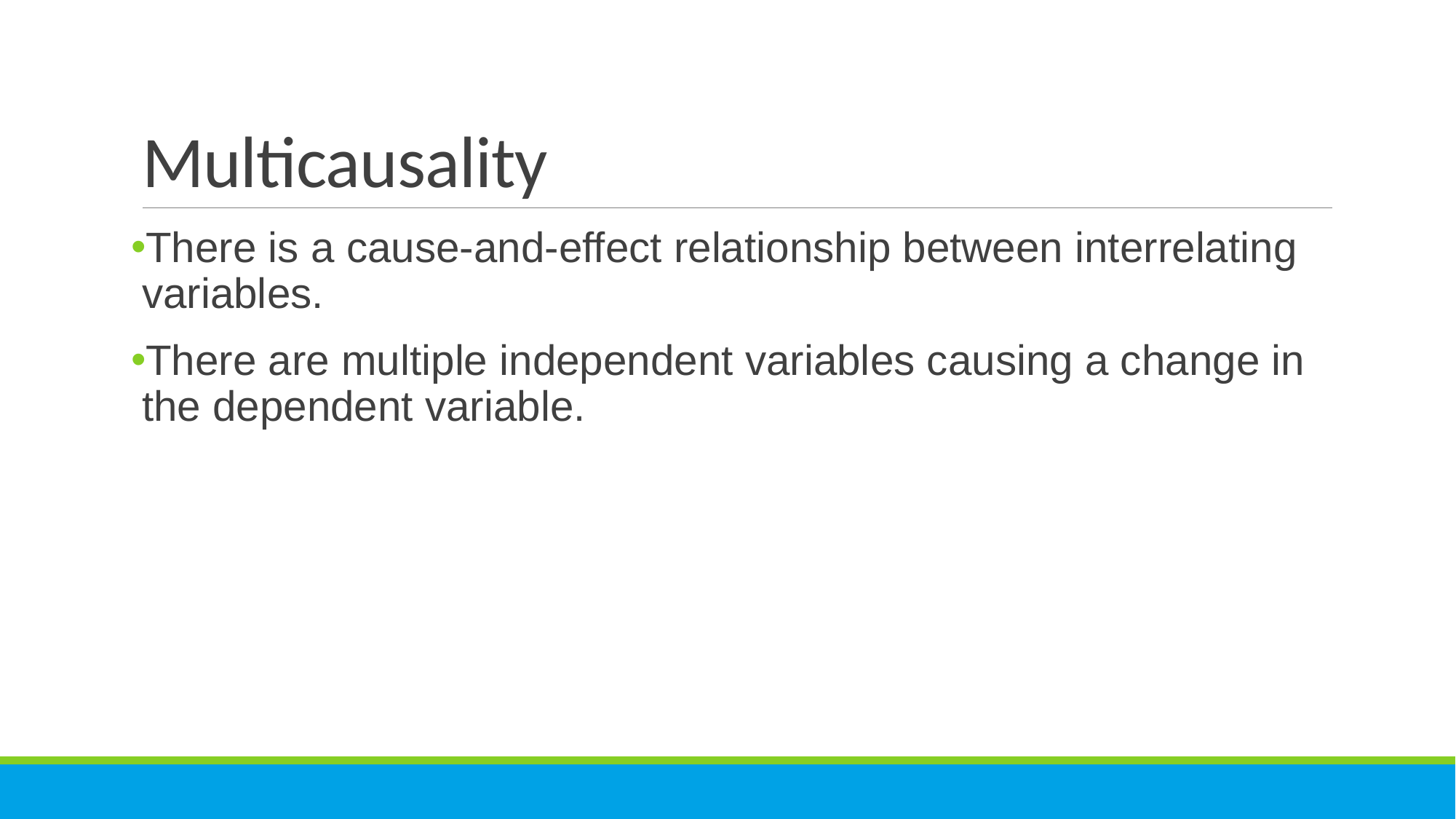

# Multicausality
There is a cause-and-effect relationship between interrelating variables.
There are multiple independent variables causing a change in the dependent variable.